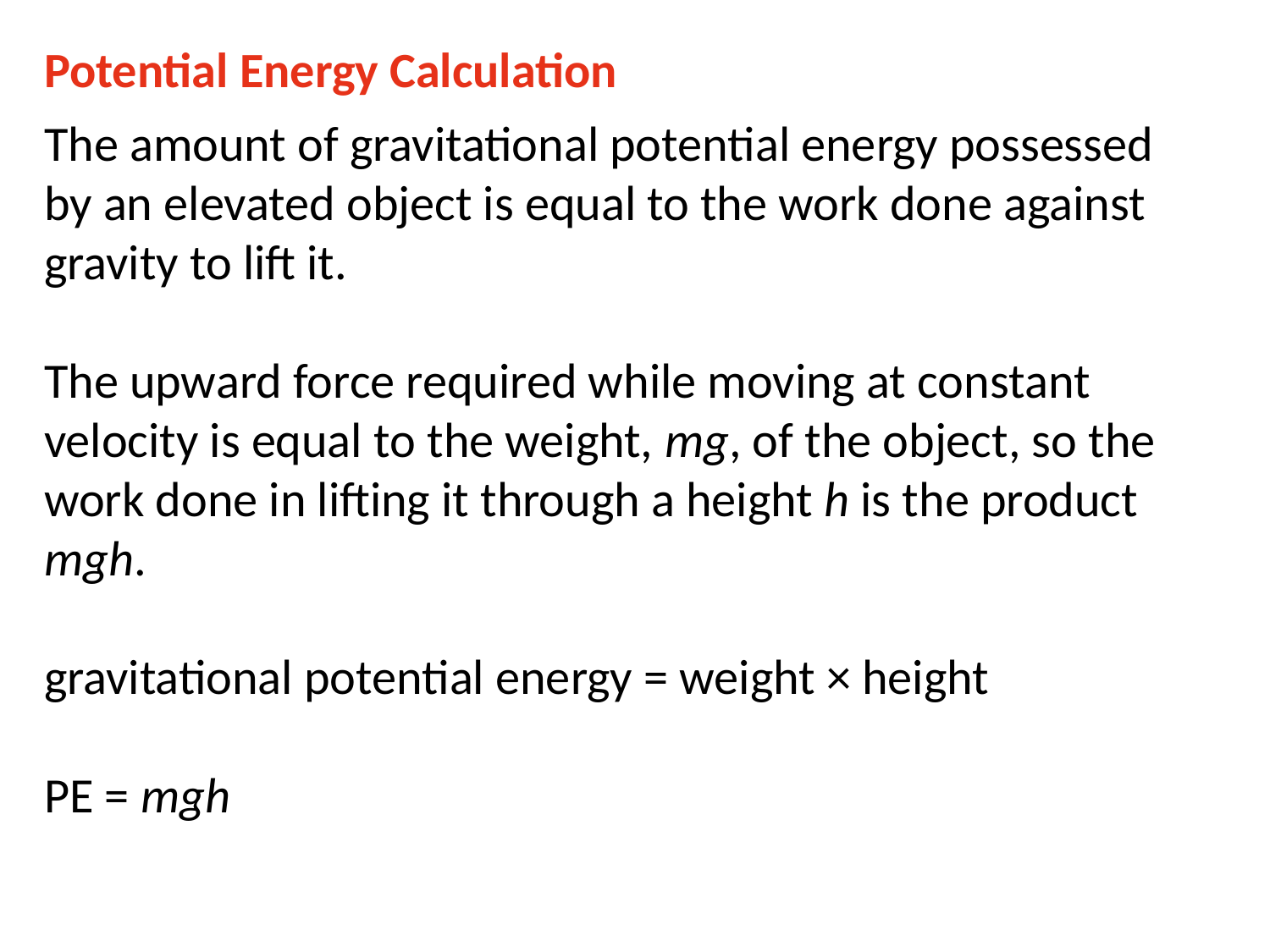

Potential Energy Calculation
The amount of gravitational potential energy possessed by an elevated object is equal to the work done against gravity to lift it.

The upward force required while moving at constant velocity is equal to the weight, mg, of the object, so the work done in lifting it through a height h is the product mgh.

gravitational potential energy = weight × height

PE = mgh